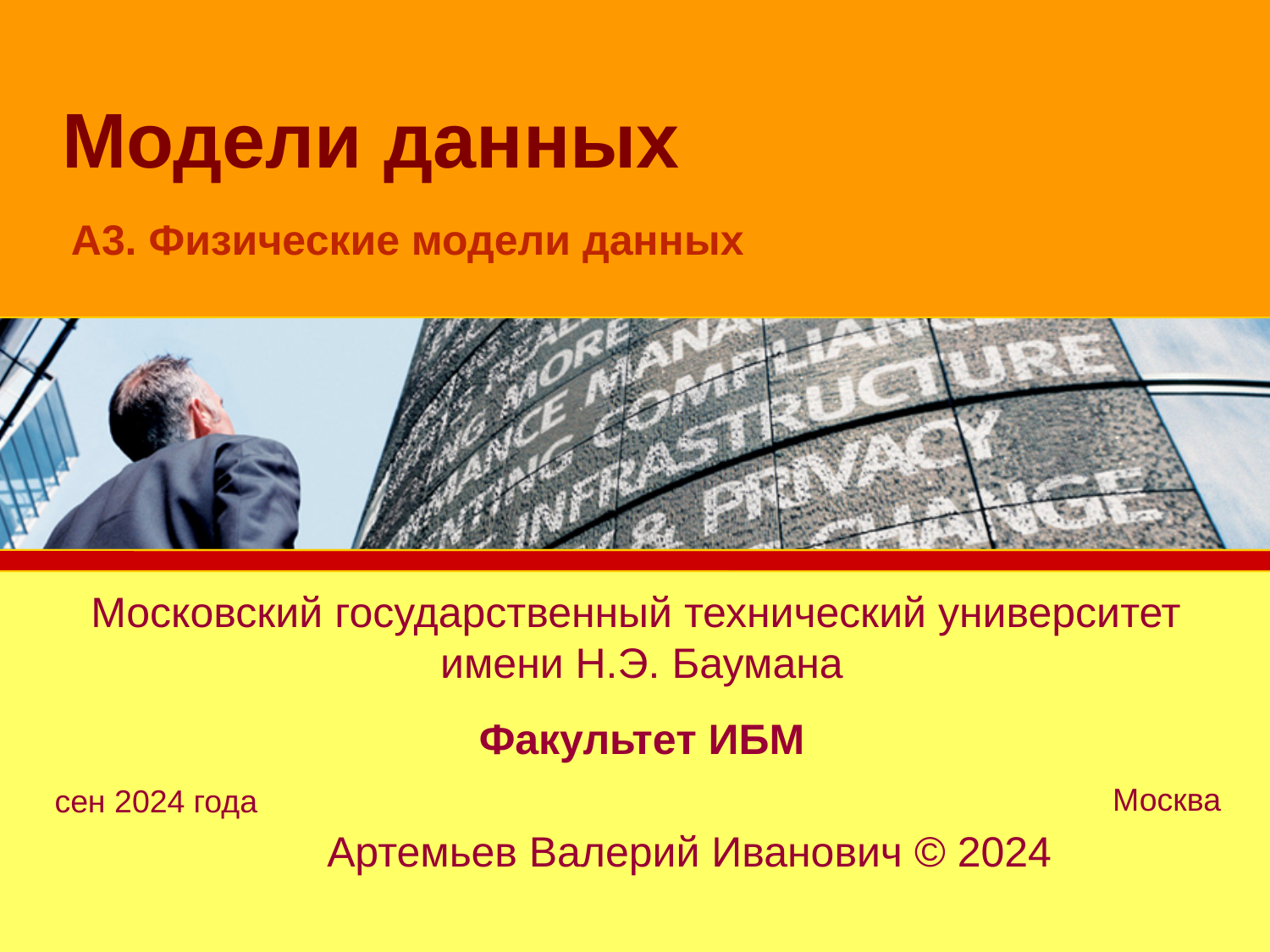

# Модели данных
A3. Физические модели данных